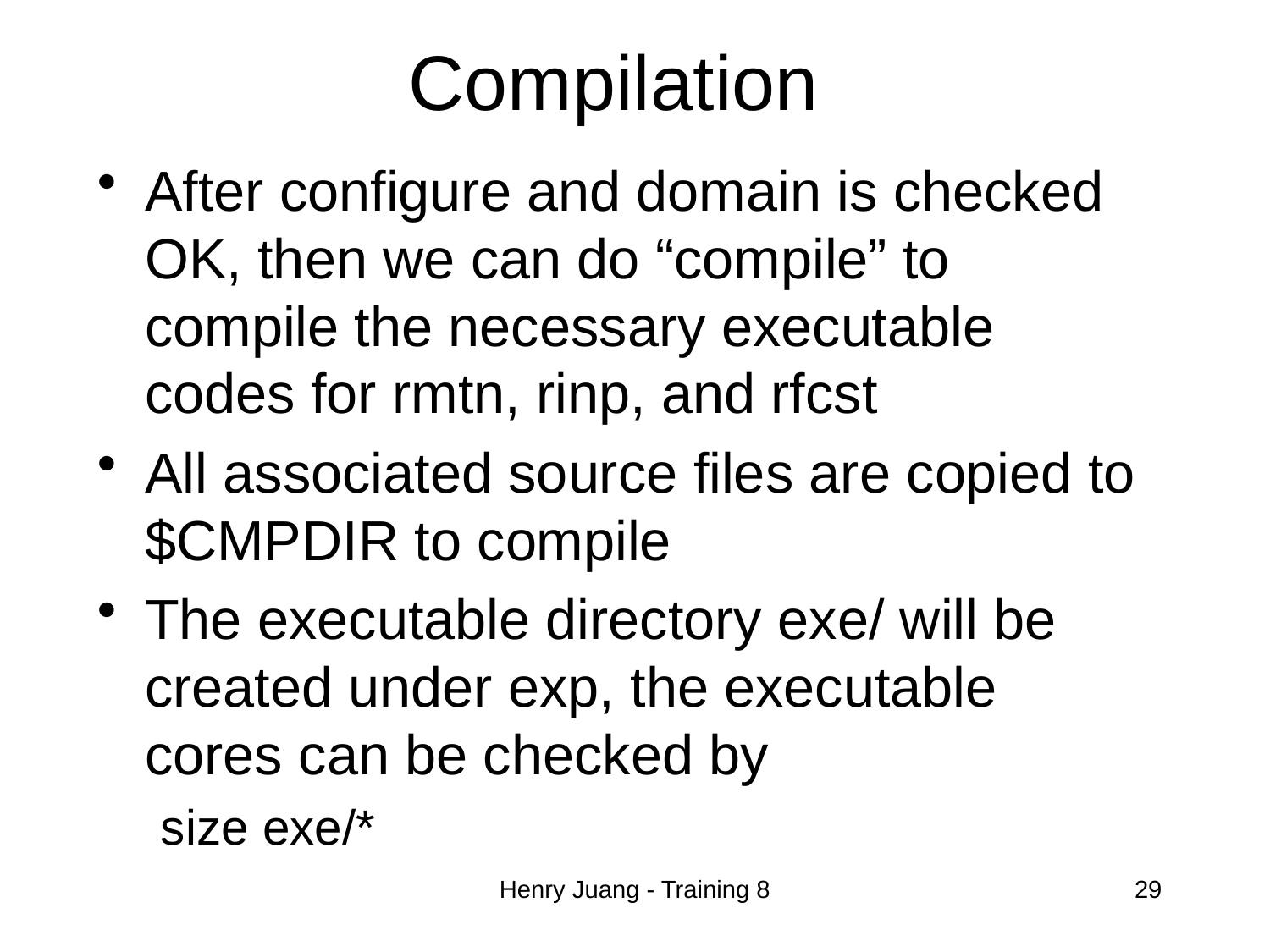

# Compilation
After configure and domain is checked OK, then we can do “compile” to compile the necessary executable codes for rmtn, rinp, and rfcst
All associated source files are copied to $CMPDIR to compile
The executable directory exe/ will be created under exp, the executable cores can be checked by
size exe/*
Henry Juang - Training 8
29